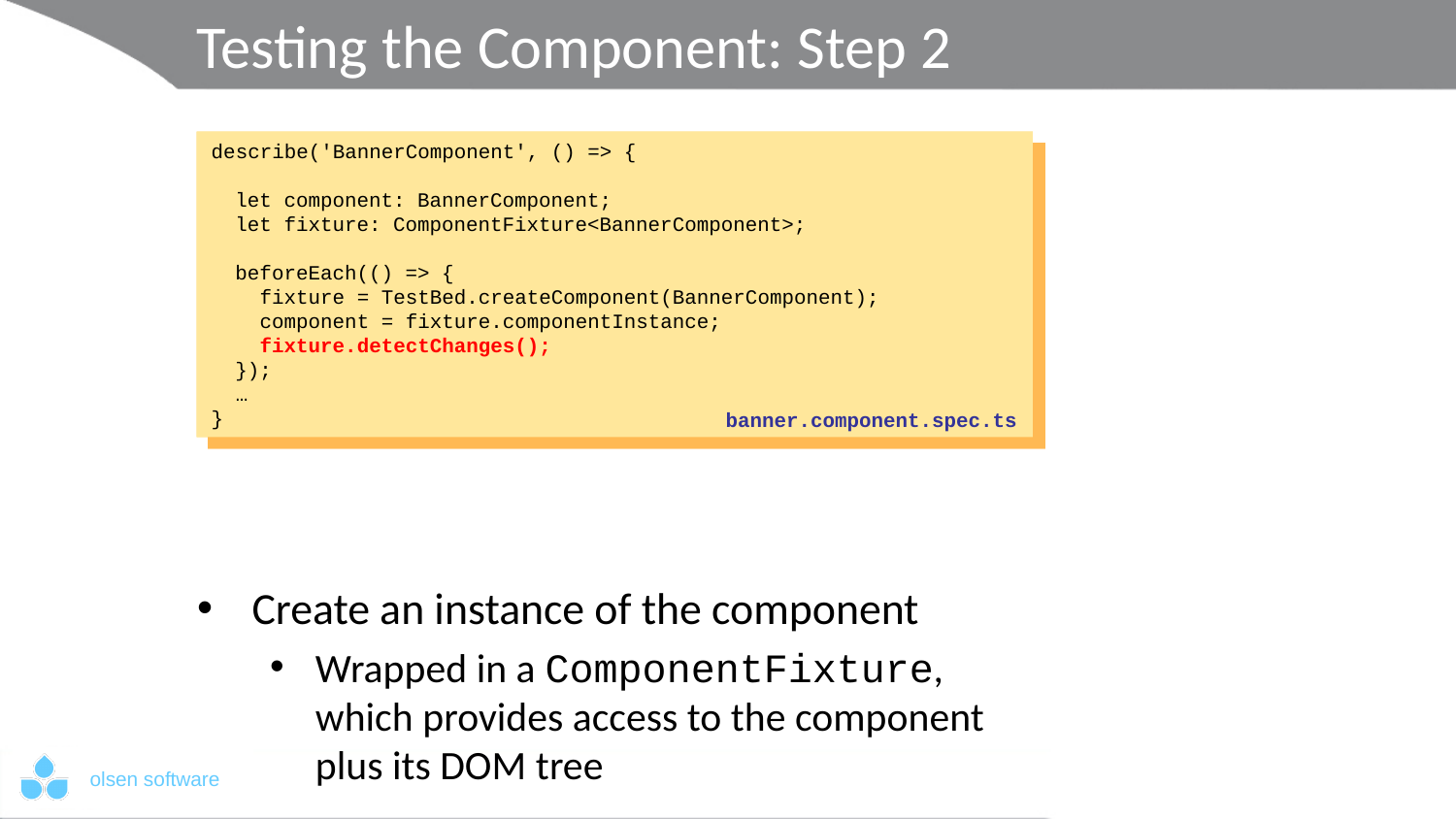

# Testing the Component: Step 2

Create an instance of the component
Wrapped in a ComponentFixture,
which provides access to the component
plus its DOM tree

Perform data binding on the component

describe('BannerComponent', () => {

  let component: BannerComponent;
  let fixture: ComponentFixture<BannerComponent>;

  beforeEach(() => {
    fixture = TestBed.createComponent(BannerComponent);
    component = fixture.componentInstance;
    fixture.detectChanges();
  });
  …
}
describe('BannerComponent', () => {

  let component: BannerComponent;
  let fixture: ComponentFixture<BannerComponent>;

  beforeEach(() => {
    fixture = TestBed.createComponent(BannerComponent);
    component = fixture.componentInstance;
    fixture.detectChanges();
  });
  …
}
describe('BannerComponent', () => {

  let component: BannerComponent;
  let fixture: ComponentFixture<BannerComponent>;

  beforeEach(() => {
    fixture = TestBed.createComponent(BannerComponent);
    component = fixture.componentInstance;
    fixture.detectChanges();
  });
  …
}
banner.component.spec.ts